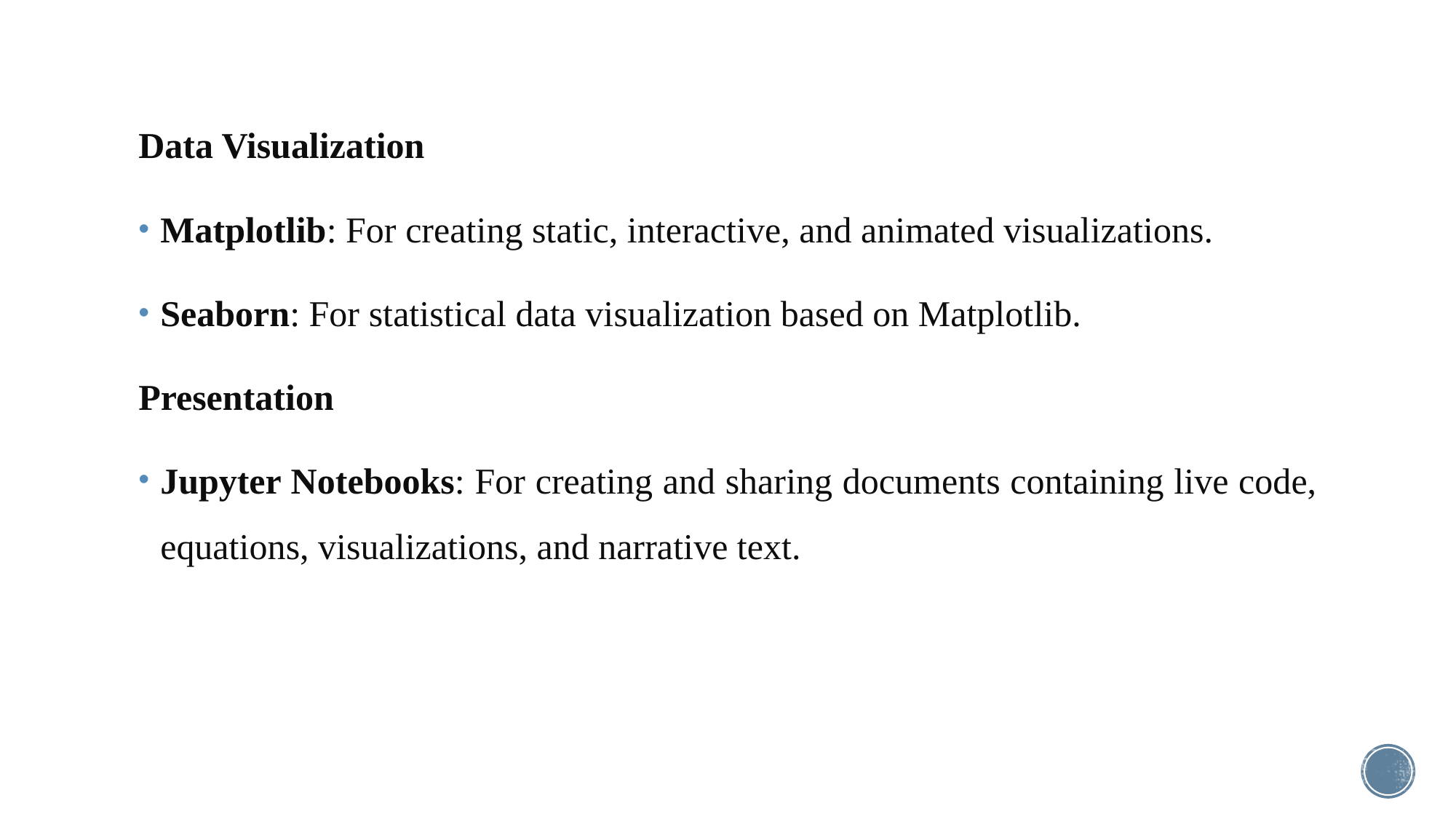

Data Visualization
Matplotlib: For creating static, interactive, and animated visualizations.
Seaborn: For statistical data visualization based on Matplotlib.
Presentation
Jupyter Notebooks: For creating and sharing documents containing live code, equations, visualizations, and narrative text.